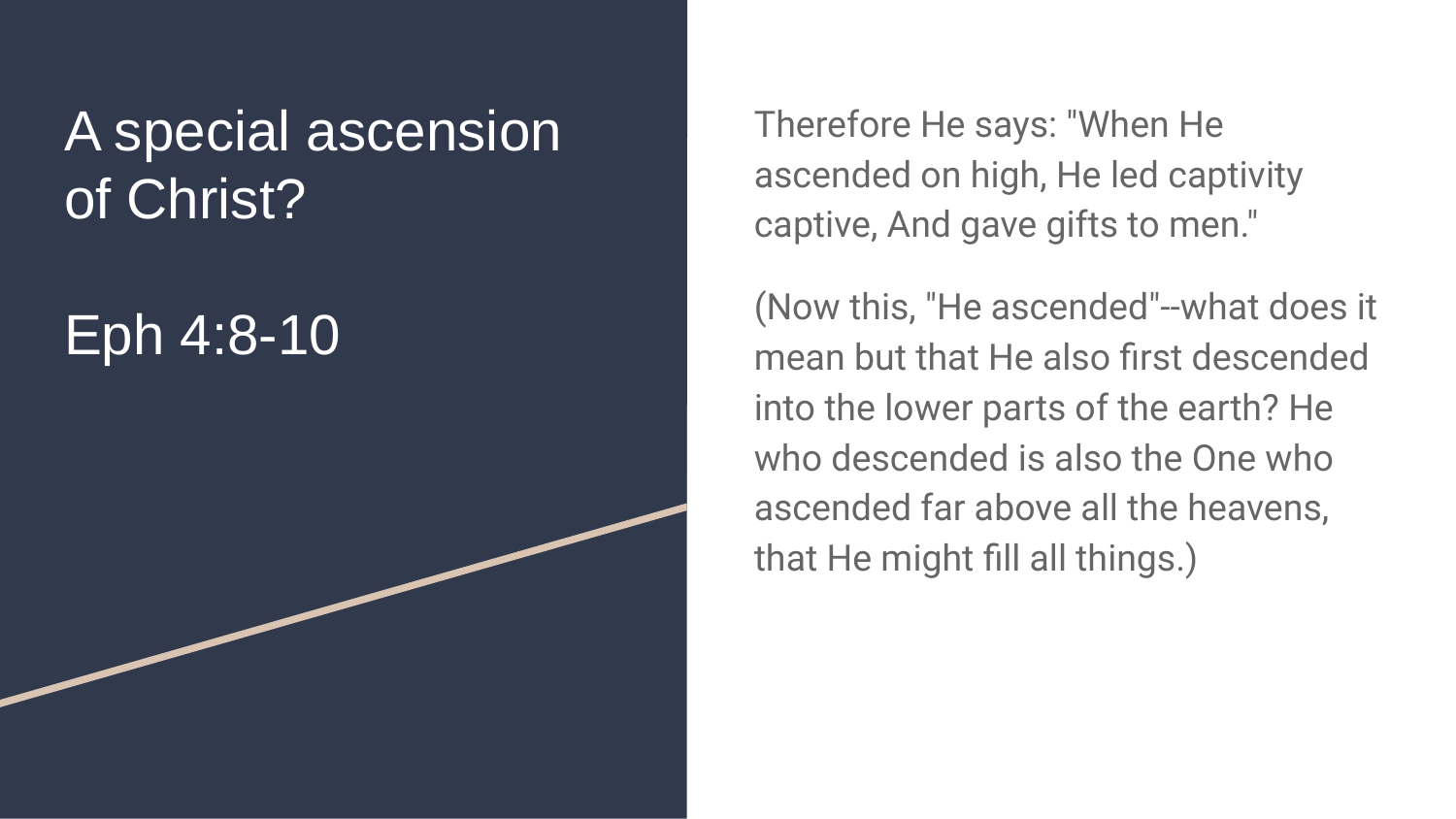

# A special ascension of Christ?

Eph 4:8-10
Therefore He says: "When He ascended on high, He led captivity captive, And gave gifts to men."
(Now this, "He ascended"--what does it mean but that He also first descended into the lower parts of the earth? He who descended is also the One who ascended far above all the heavens, that He might fill all things.)